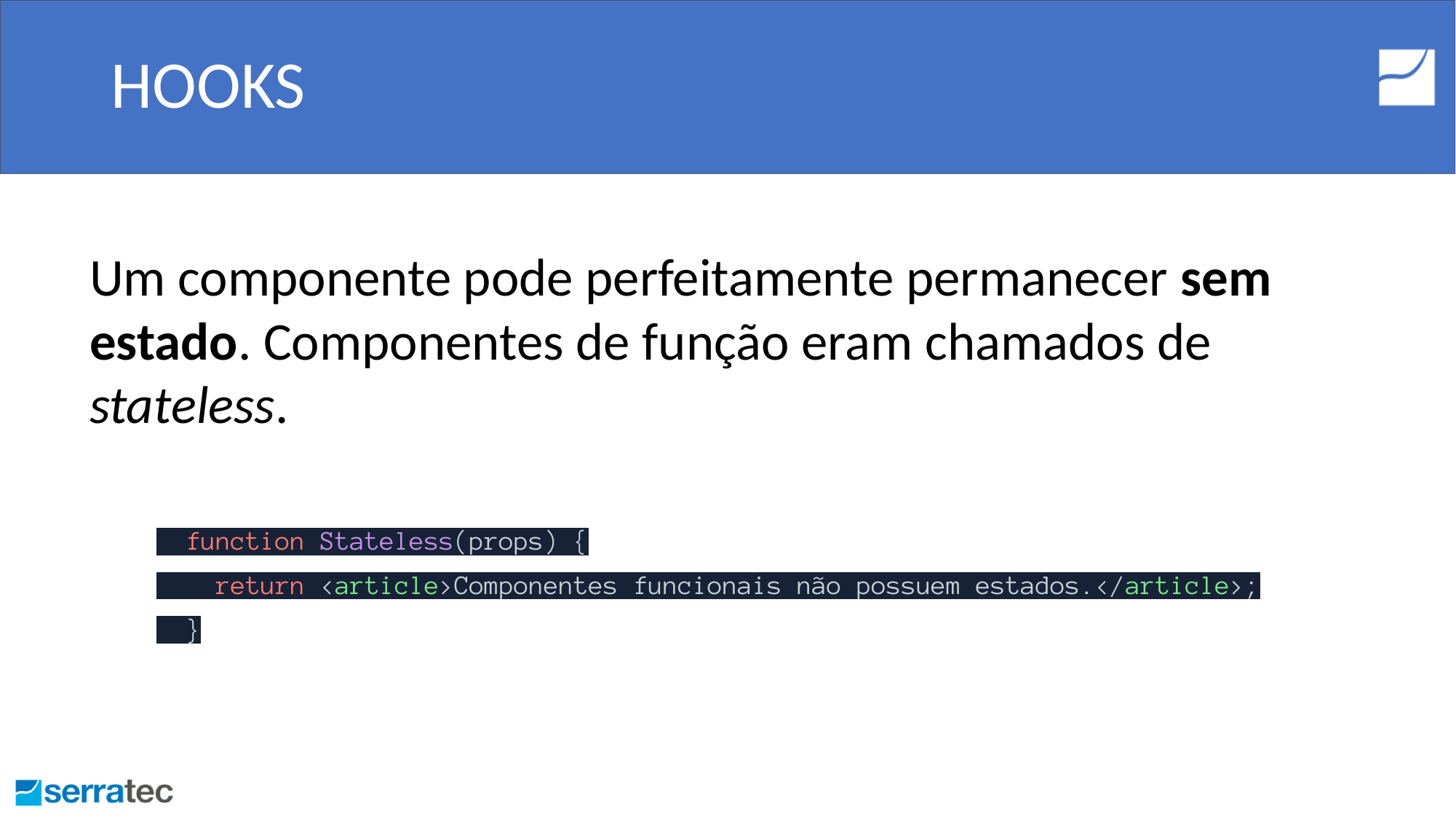

# HOOKS
Um componente pode perfeitamente permanecer sem estado. Componentes de função eram chamados de stateless.
  function Stateless(props) {
    return <article>Componentes funcionais não possuem estados.</article>;
  }